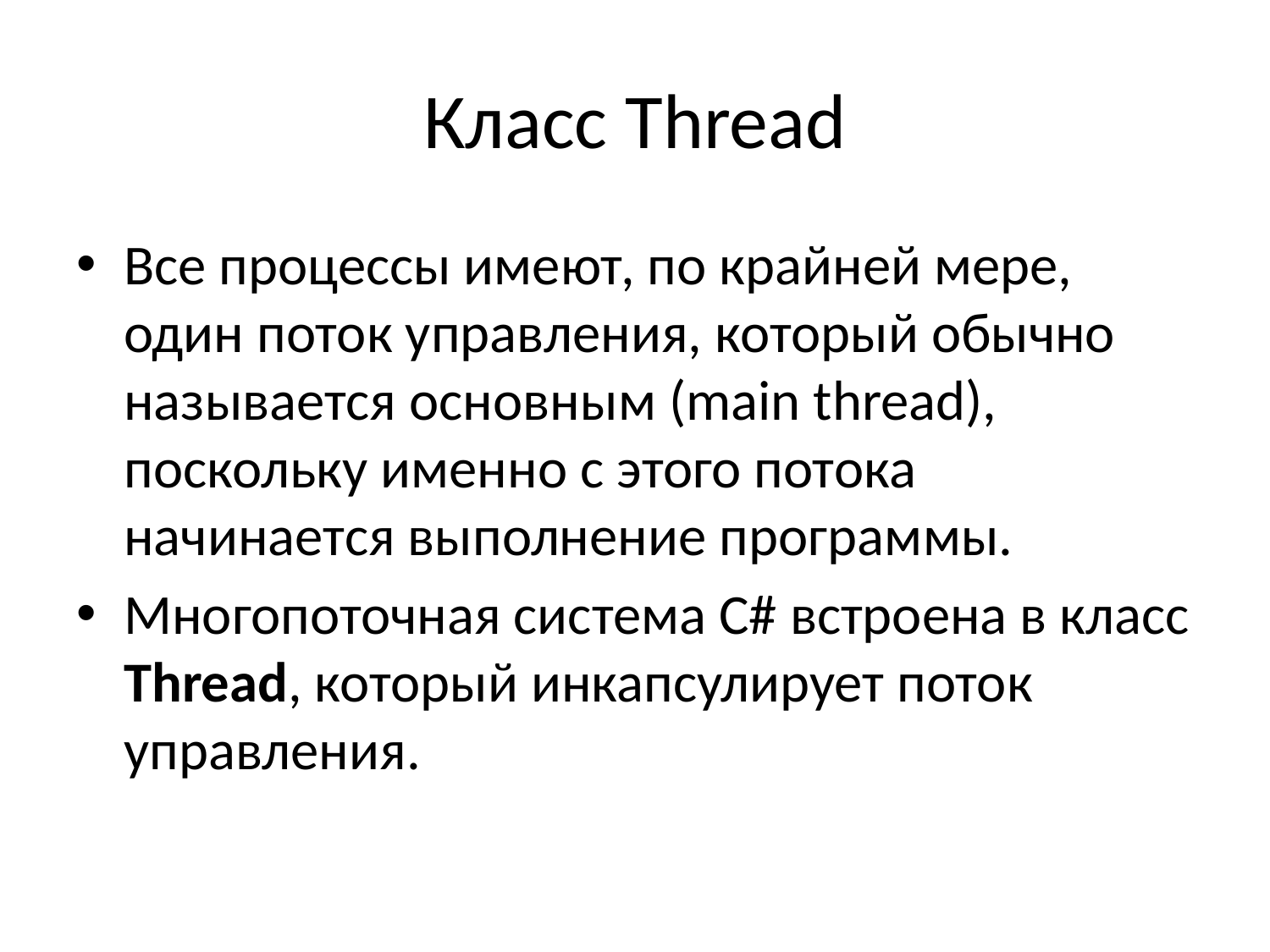

# Класс Thread
Все процессы имеют, по крайней мере, один поток управления, который обычно называется основным (main thread), поскольку именно с этого потока начинается выполнение программы.
Многопоточная система С# встроена в класс Thread, который инкапсулирует поток управления.